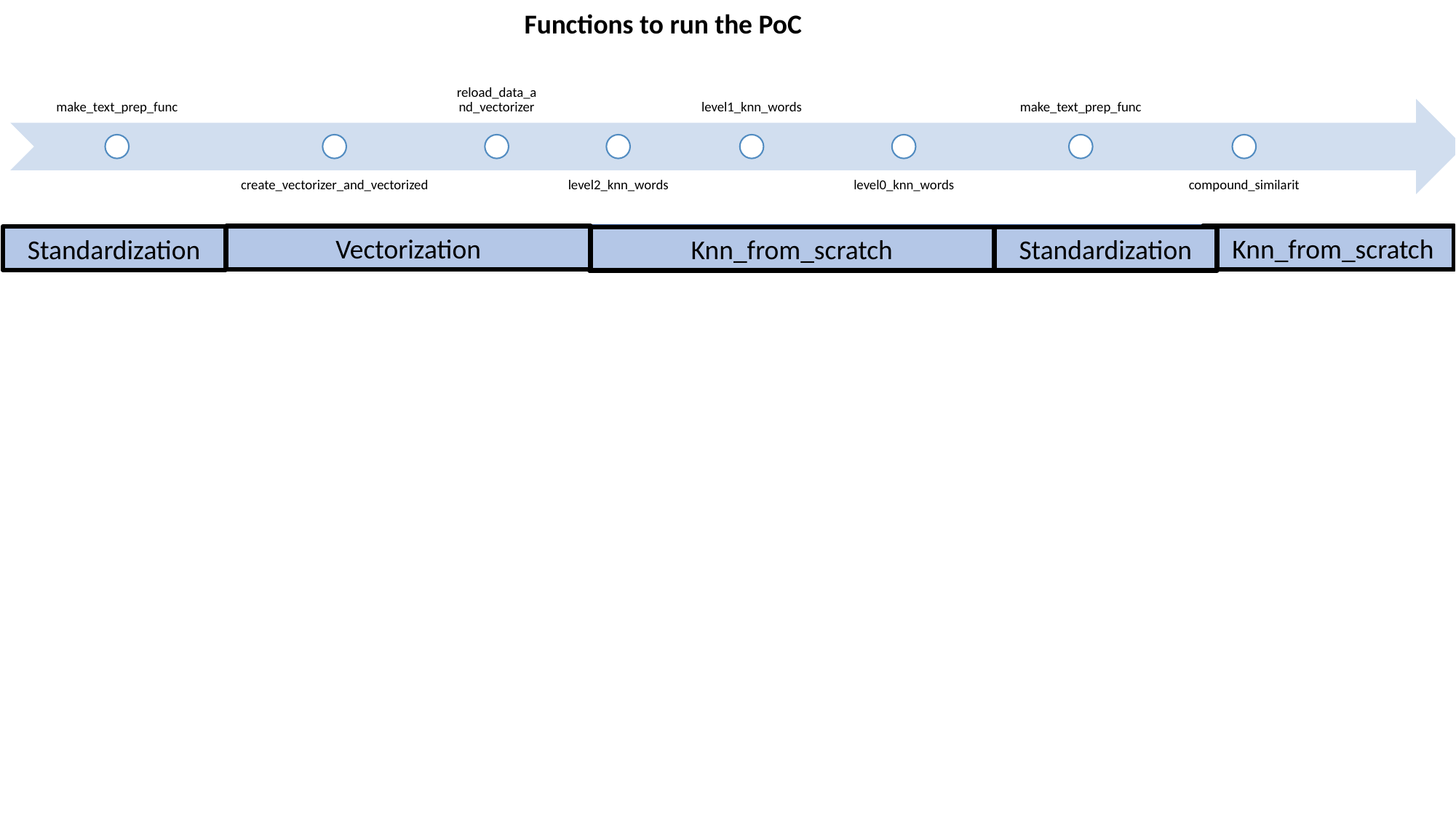

Functions to run the PoC
make_text_prep_func
create_vectorizer_and_vectorized
reload_data_and_vectorizer
level2_knn_words
level1_knn_words
level0_knn_words
make_text_prep_func
compound_similarit

Vectorization
   Knn_from_scratch
Standardization
Knn_from_scratch
Standardization